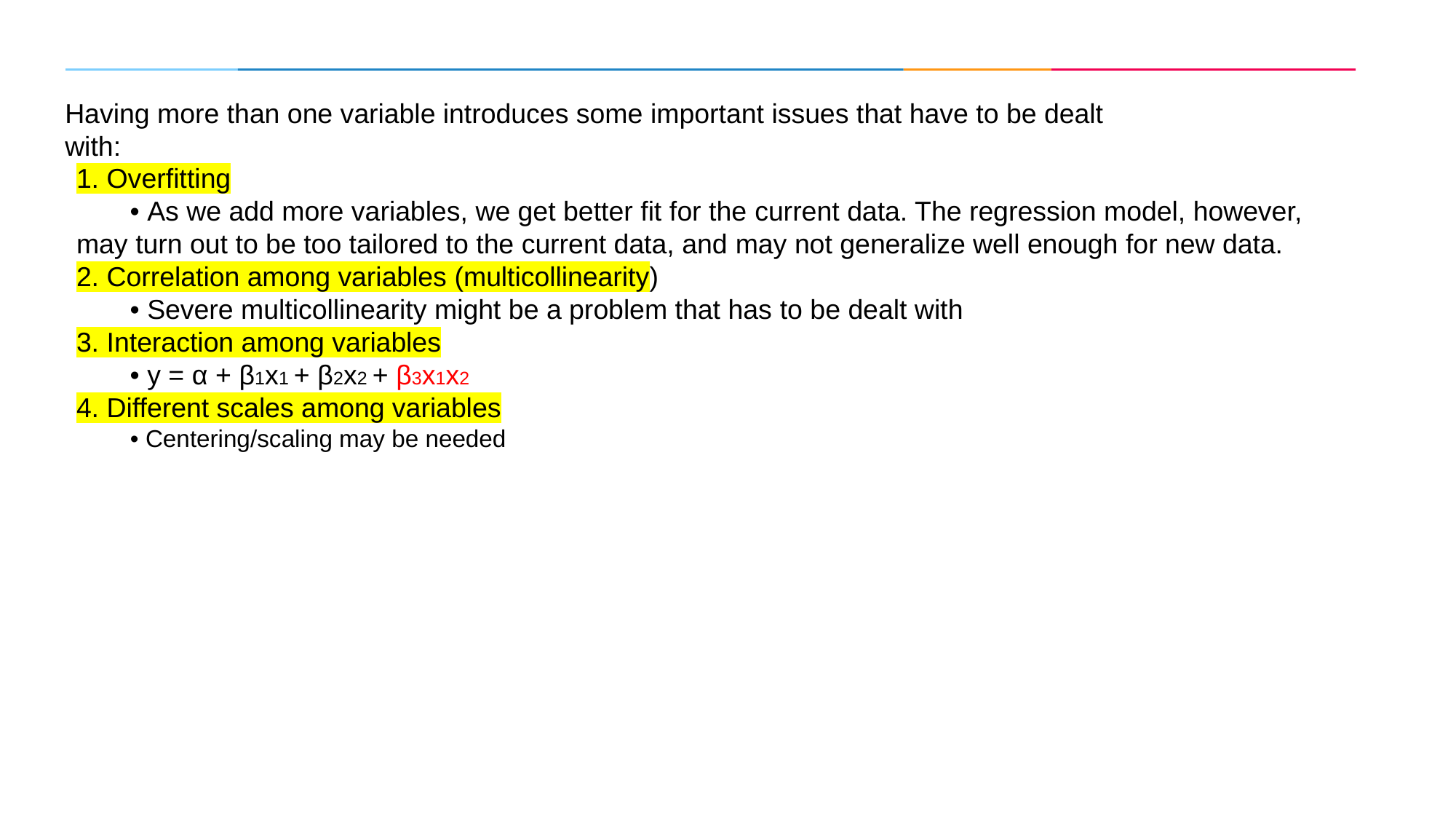

Having more than one variable introduces some important issues that have to be dealt with:
1. Overfitting
       • As we add more variables, we get better fit for the current data. The regression model, however,
may turn out to be too tailored to the current data, and may not generalize well enough for new data.
2. Correlation among variables (multicollinearity)
       • Severe multicollinearity might be a problem that has to be dealt with
3. Interaction among variables
       • y = α + β1x1 + β2x2 + β3x1x2
4. Different scales among variables
        • Centering/scaling may be needed